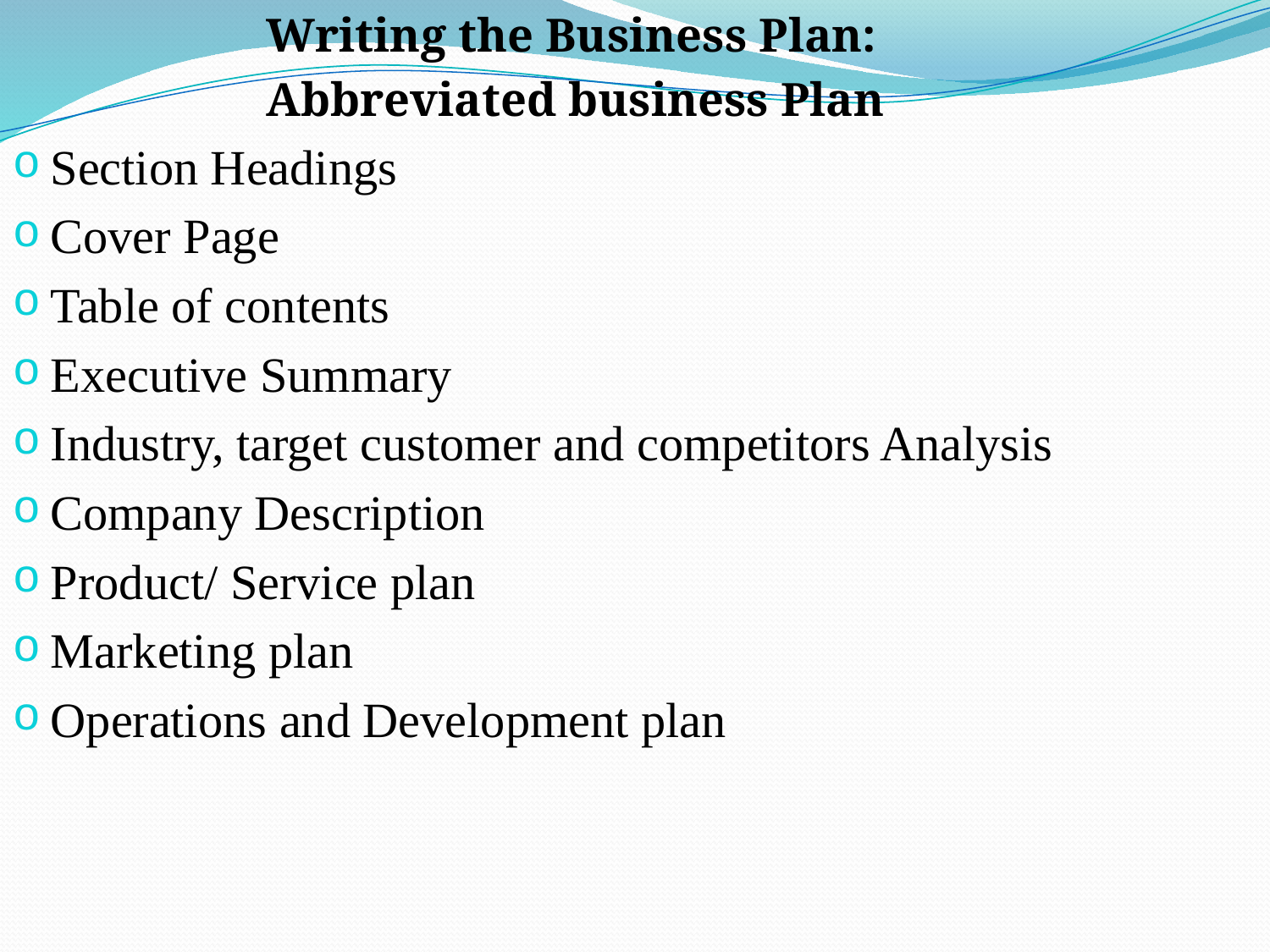

Writing the Business Plan:
		Abbreviated business Plan
Section Headings
Cover Page
Table of contents
Executive Summary
Industry, target customer and competitors Analysis
Company Description
Product/ Service plan
Marketing plan
Operations and Development plan